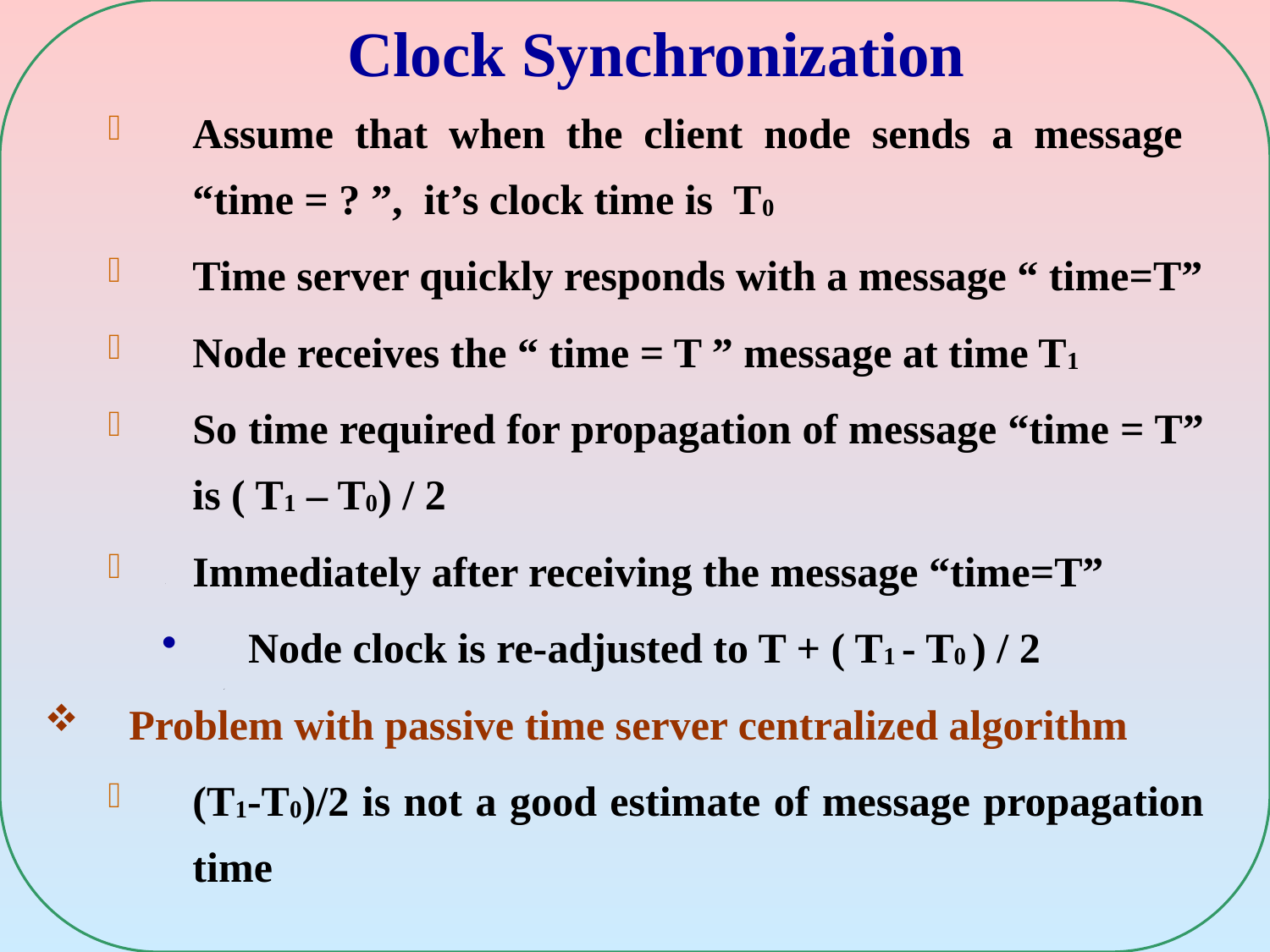

# Clock Synchronization
Assume that when the client node sends a message  “time = ? ”,  it’s clock time is  T0
Time server quickly responds with a message “ time=T”
Node receives the “ time = T ” message at time T1
So time required for propagation of message “time = T” is ( T1 – T0) / 2
Immediately after receiving the message “time=T”
Node clock is re-adjusted to T + ( T1 - T0 ) / 2
Problem with passive time server centralized algorithm
(T1-T0)/2 is not a good estimate of message propagation time